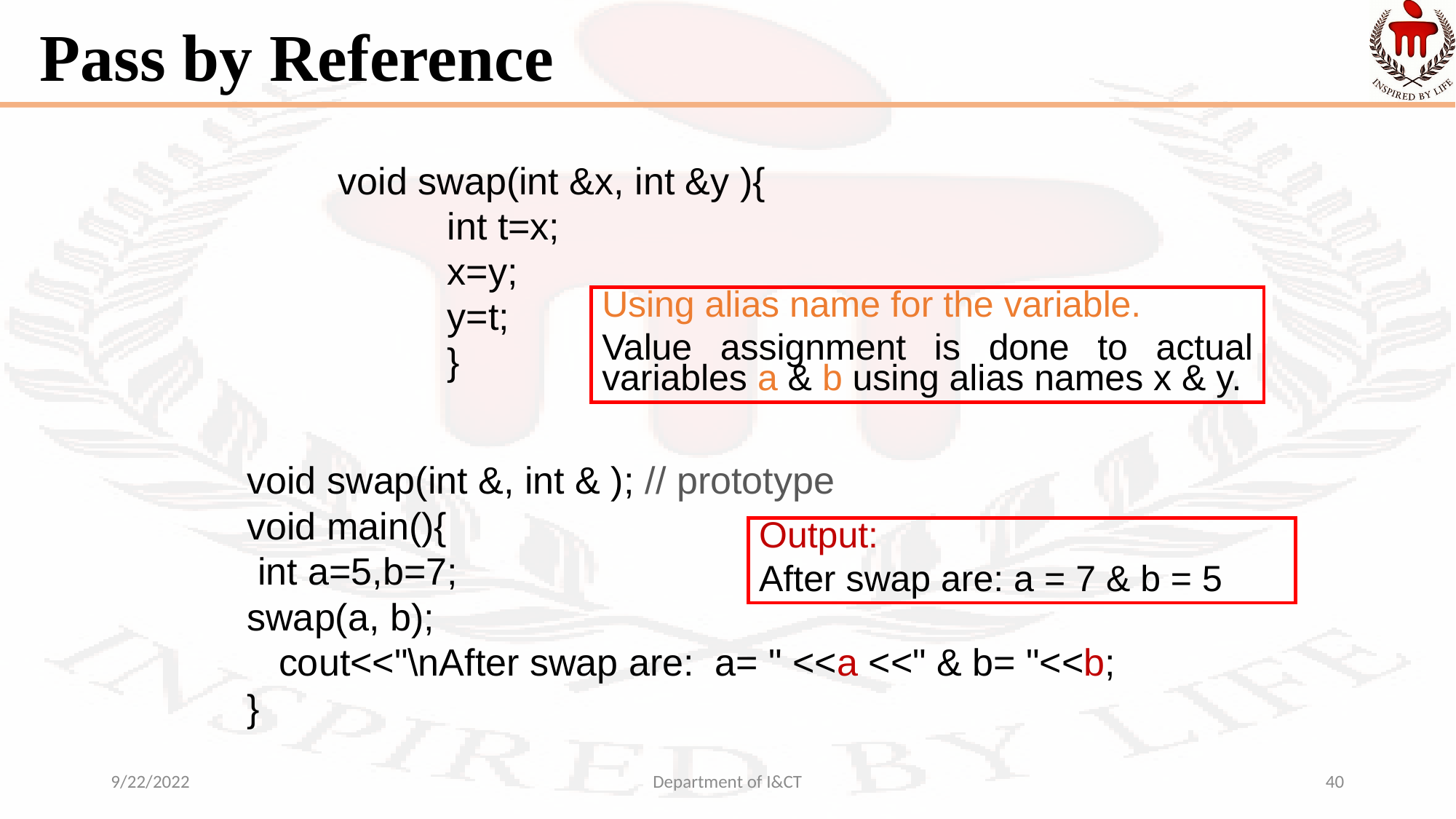

# Pass by Reference
void swap(int &x, int &y ){
	int t=x;
	x=y;
	y=t;
	}
Using alias name for the variable.
Value assignment is done to actual variables a & b using alias names x & y.
void swap(int &, int & ); // prototype
void main(){
 int a=5,b=7;
swap(a, b);
   cout<<"\nAfter swap are:  a= " <<a <<" & b= "<<b;
}
Output:
After swap are: a = 7 & b = 5
9/22/2022
Department of I&CT
40